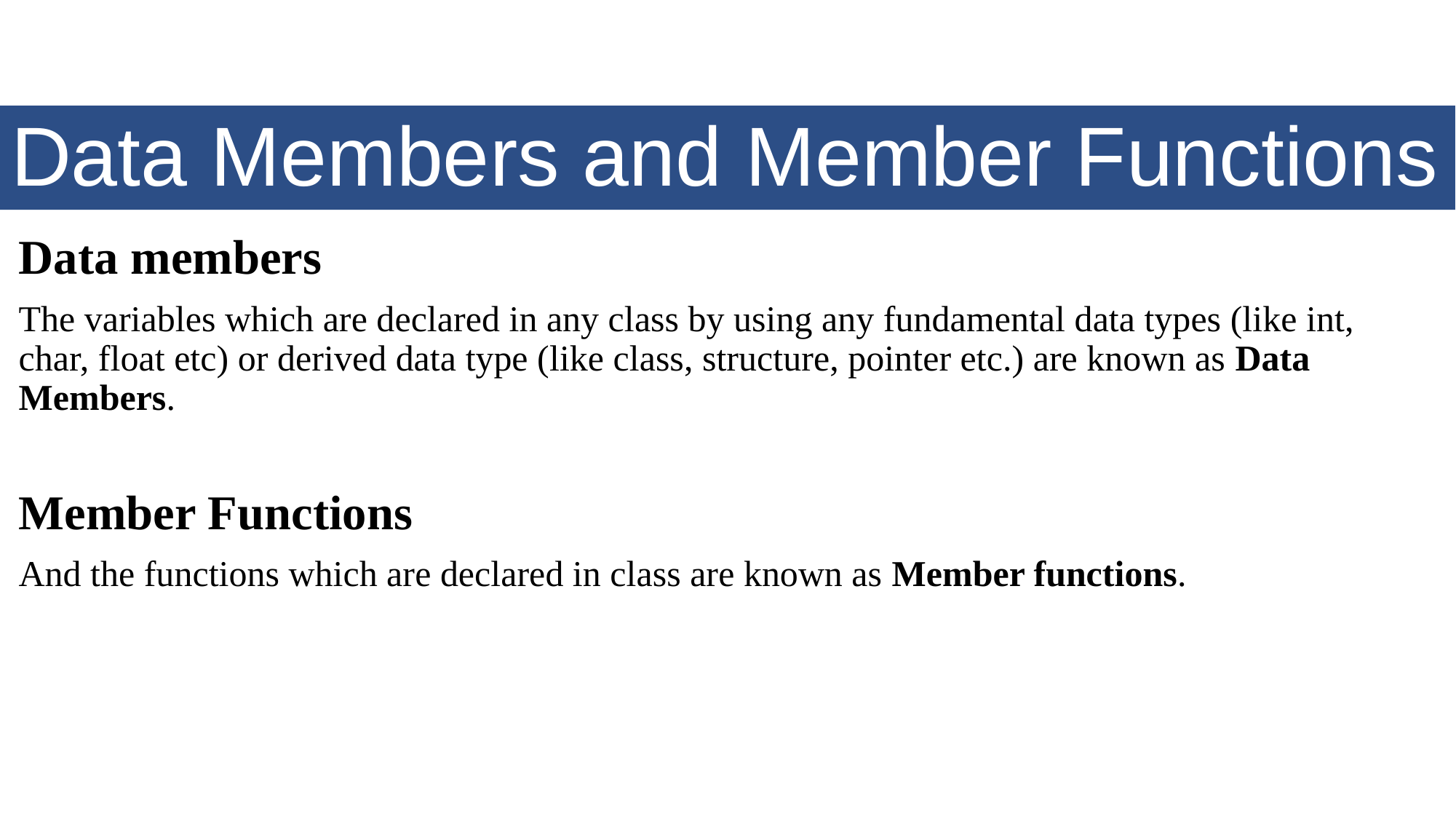

# Data Members and Member Functions
Data members
The variables which are declared in any class by using any fundamental data types (like int, char, float etc) or derived data type (like class, structure, pointer etc.) are known as Data Members.

Member Functions
And the functions which are declared in class are known as Member functions.